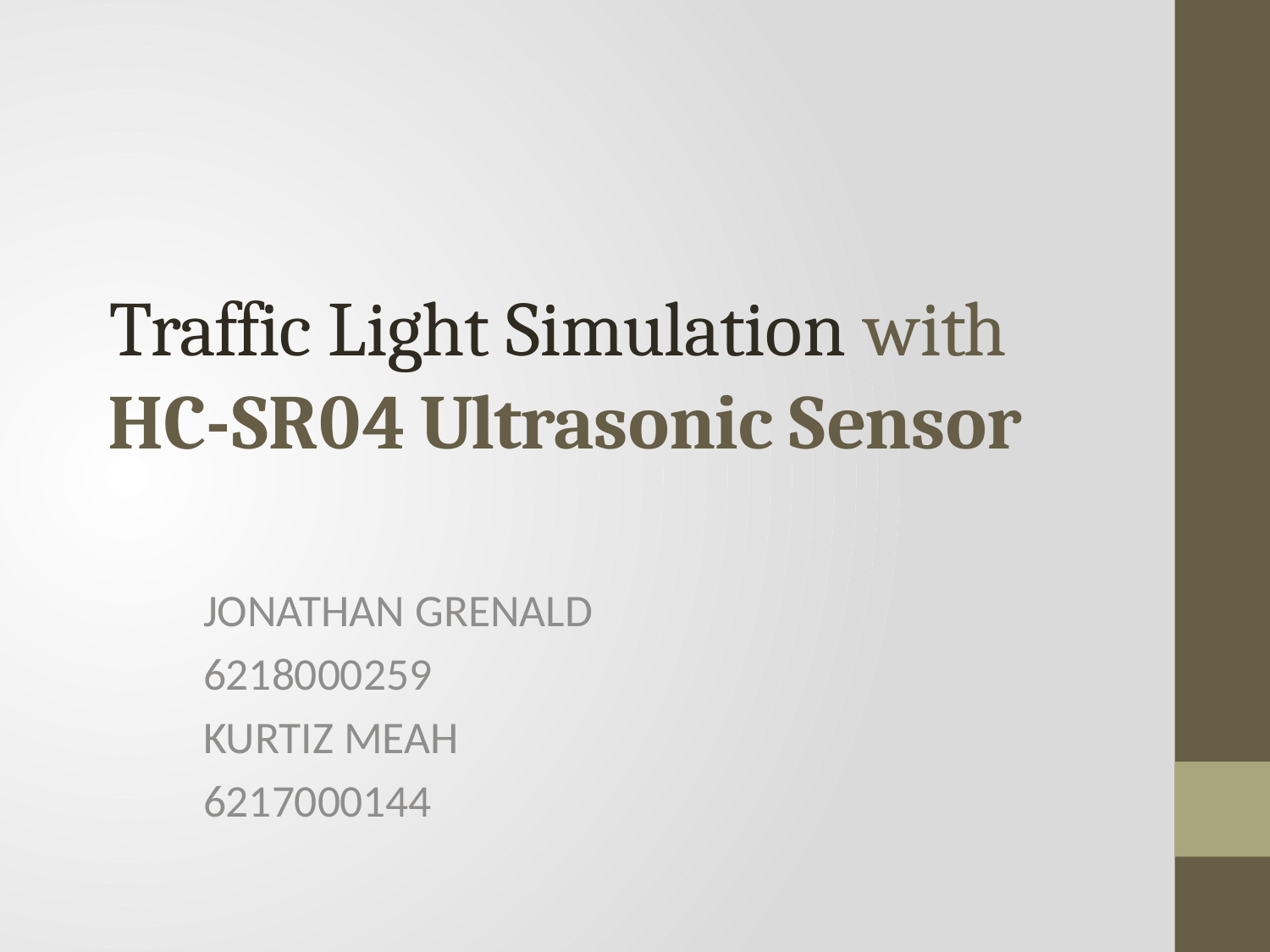

# Traffic Light Simulation with HC-SR04 Ultrasonic Sensor
JONATHAN GRENALD
6218000259
KURTIZ MEAH
6217000144